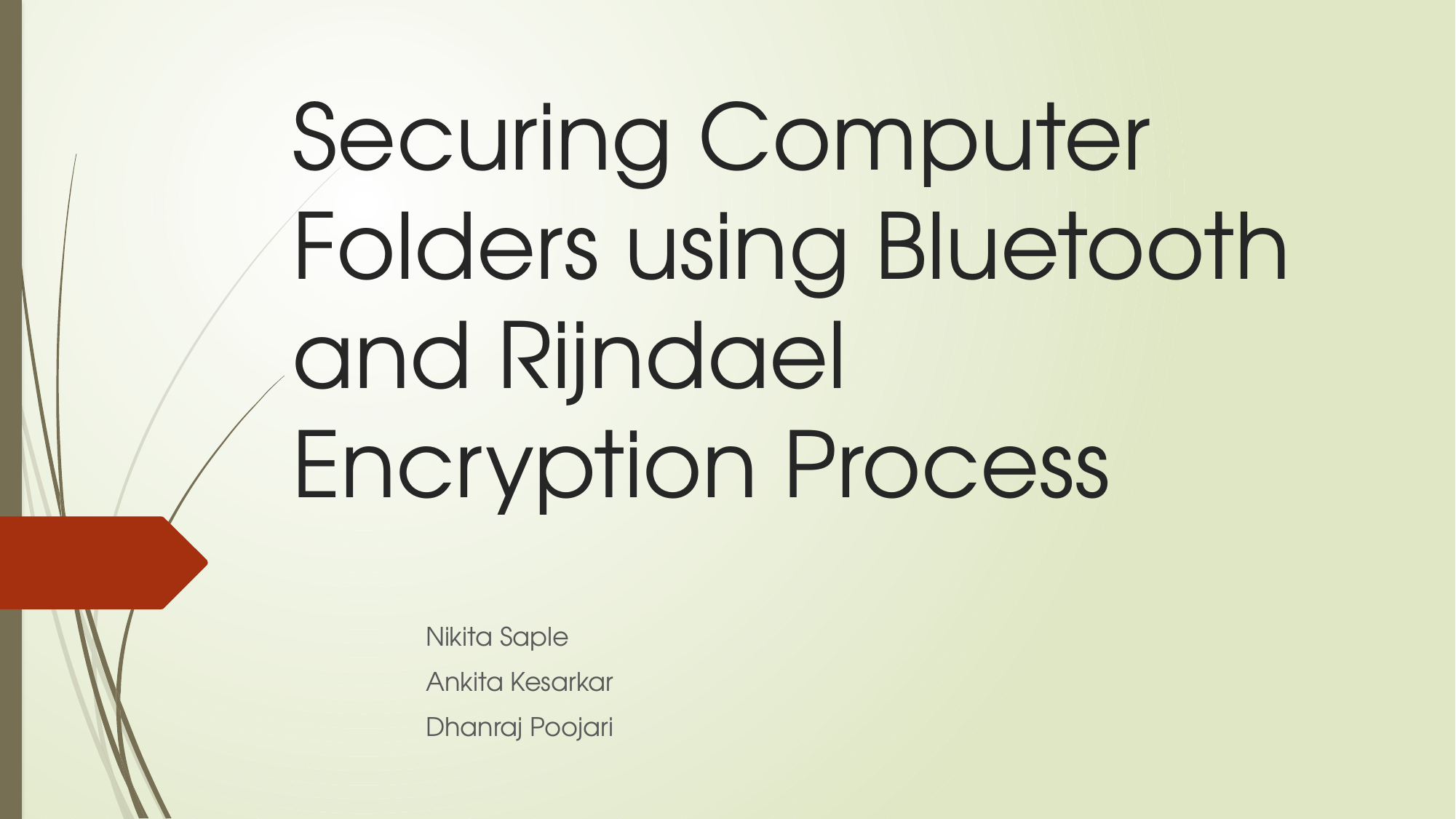

# Securing Computer Folders using Bluetooth and Rijndael Encryption Process
													Nikita Saple
													Ankita Kesarkar
													Dhanraj Poojari